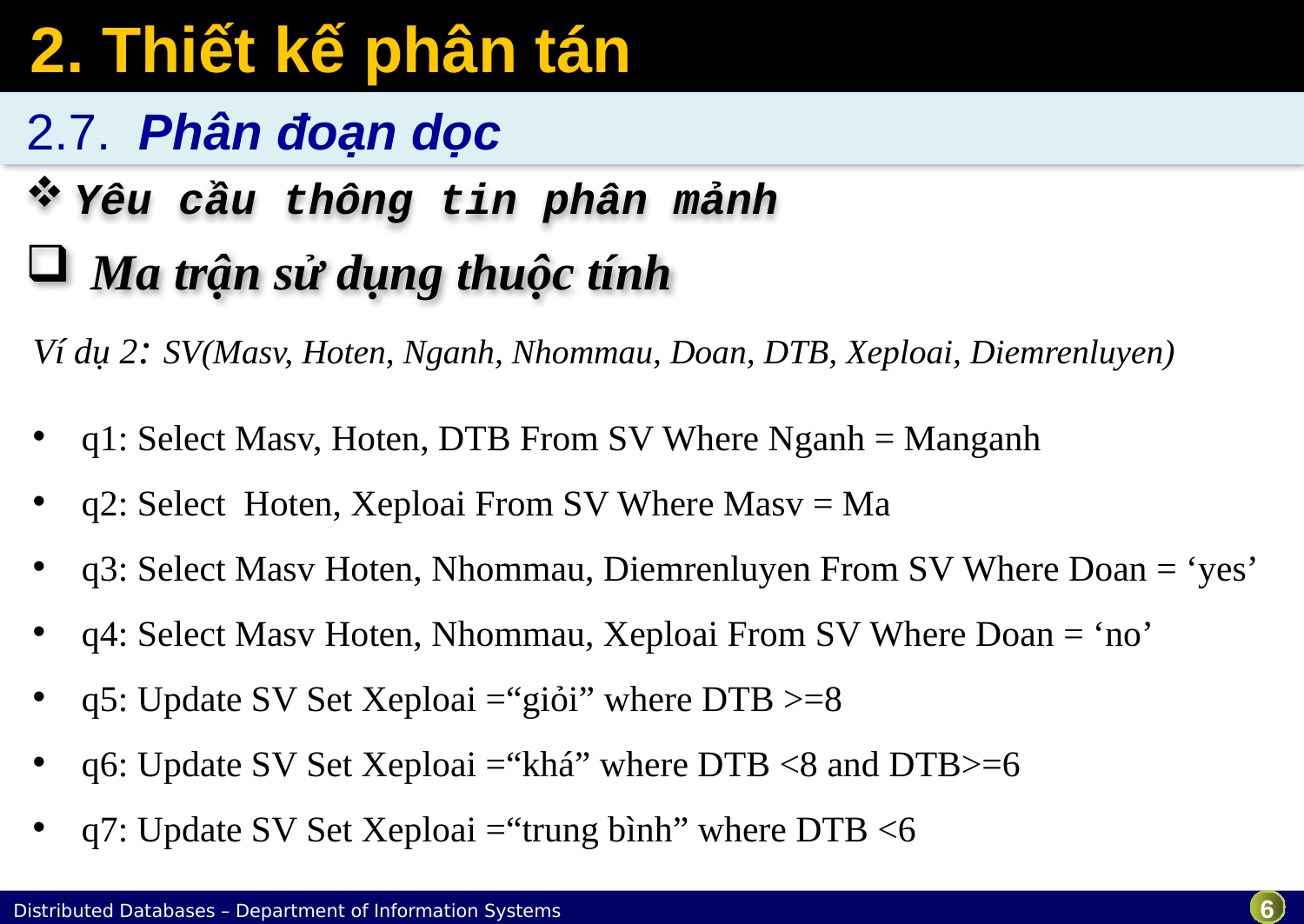

# 2. Thiết kế phân tán
2.7.  Phân đoạn dọc
Yêu cầu thông tin phân mảnh
Ma trận sử dụng thuộc tính
Ví dụ 2: SV(Masv, Hoten, Nganh, Nhommau, Doan, DTB, Xeploai, Diemrenluyen)
q1: Select Masv, Hoten, DTB From SV Where Nganh = Manganh
q2: Select  Hoten, Xeploai From SV Where Masv = Ma
q3: Select Masv Hoten, Nhommau, Diemrenluyen From SV Where Doan = ‘yes’
q4: Select Masv Hoten, Nhommau, Xeploai From SV Where Doan = ‘no’
q5: Update SV Set Xeploai =“giỏi” where DTB >=8
q6: Update SV Set Xeploai =“khá” where DTB <8 and DTB>=6
q7: Update SV Set Xeploai =“trung bình” where DTB <6